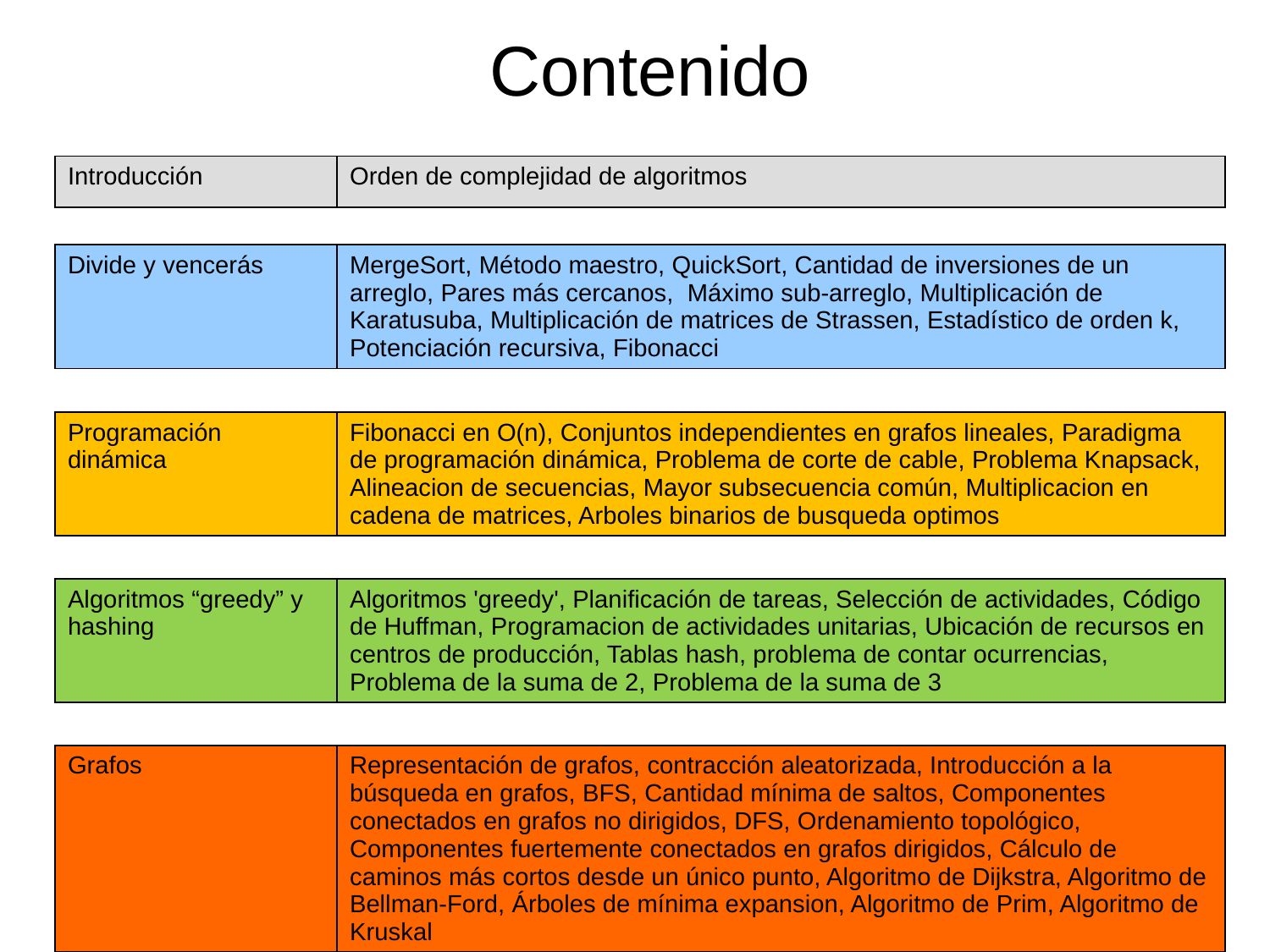

Contenido
| Introducción | Orden de complejidad de algoritmos |
| --- | --- |
| Divide y vencerás | MergeSort, Método maestro, QuickSort, Cantidad de inversiones de un arreglo, Pares más cercanos, Máximo sub-arreglo, Multiplicación de Karatusuba, Multiplicación de matrices de Strassen, Estadístico de orden k, Potenciación recursiva, Fibonacci |
| --- | --- |
| Programación dinámica | Fibonacci en O(n), Conjuntos independientes en grafos lineales, Paradigma de programación dinámica, Problema de corte de cable, Problema Knapsack, Alineacion de secuencias, Mayor subsecuencia común, Multiplicacion en cadena de matrices, Arboles binarios de busqueda optimos |
| --- | --- |
| Algoritmos “greedy” y hashing | Algoritmos 'greedy', Planificación de tareas, Selección de actividades, Código de Huffman, Programacion de actividades unitarias, Ubicación de recursos en centros de producción, Tablas hash, problema de contar ocurrencias, Problema de la suma de 2, Problema de la suma de 3 |
| --- | --- |
| Grafos | Representación de grafos, contracción aleatorizada, Introducción a la búsqueda en grafos, BFS, Cantidad mínima de saltos, Componentes conectados en grafos no dirigidos, DFS, Ordenamiento topológico, Componentes fuertemente conectados en grafos dirigidos, Cálculo de caminos más cortos desde un único punto, Algoritmo de Dijkstra, Algoritmo de Bellman-Ford, Árboles de mínima expansion, Algoritmo de Prim, Algoritmo de Kruskal |
| --- | --- |